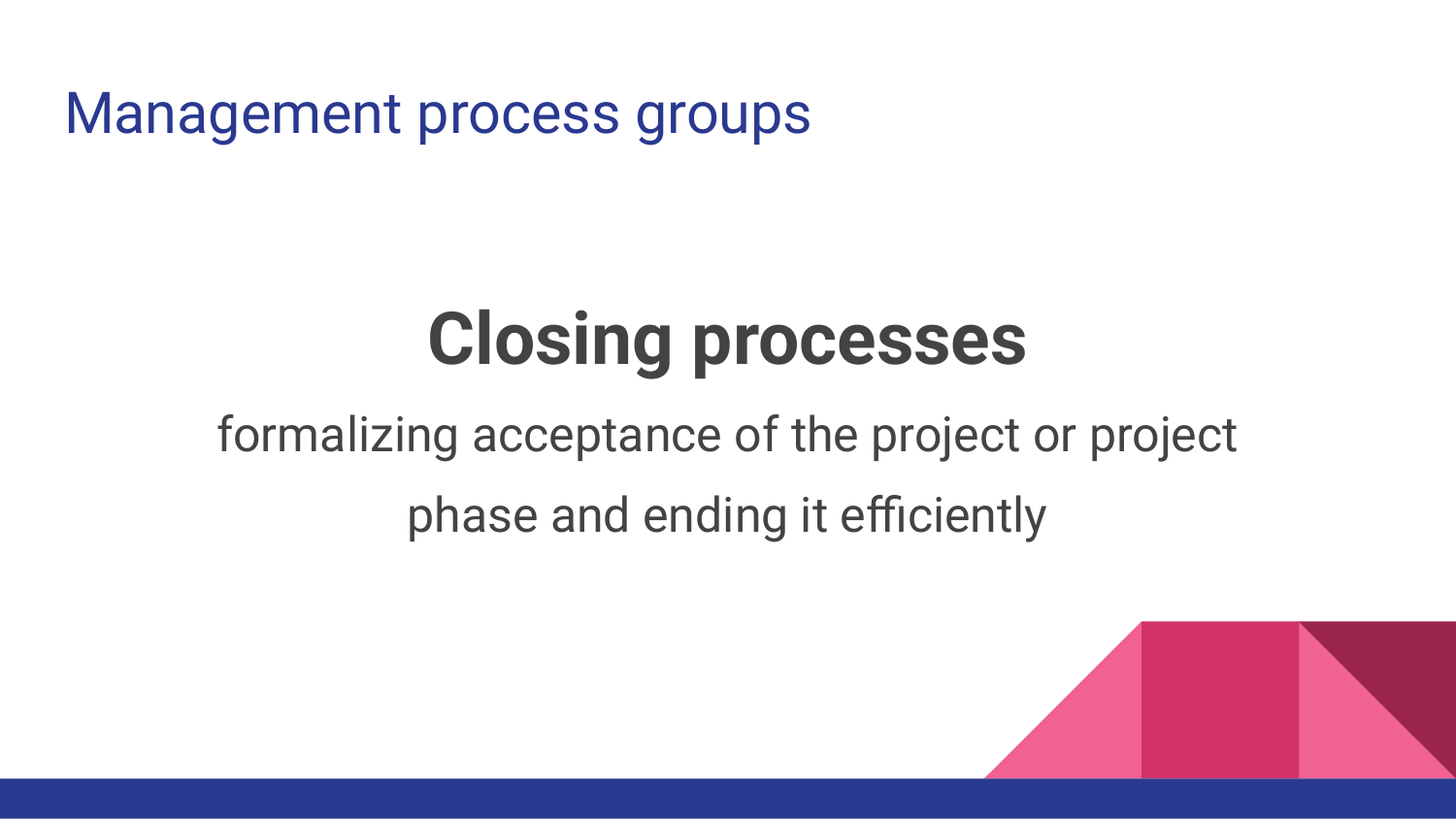

# Management process groups
Closing processes
formalizing acceptance of the project or project
phase and ending it efficiently